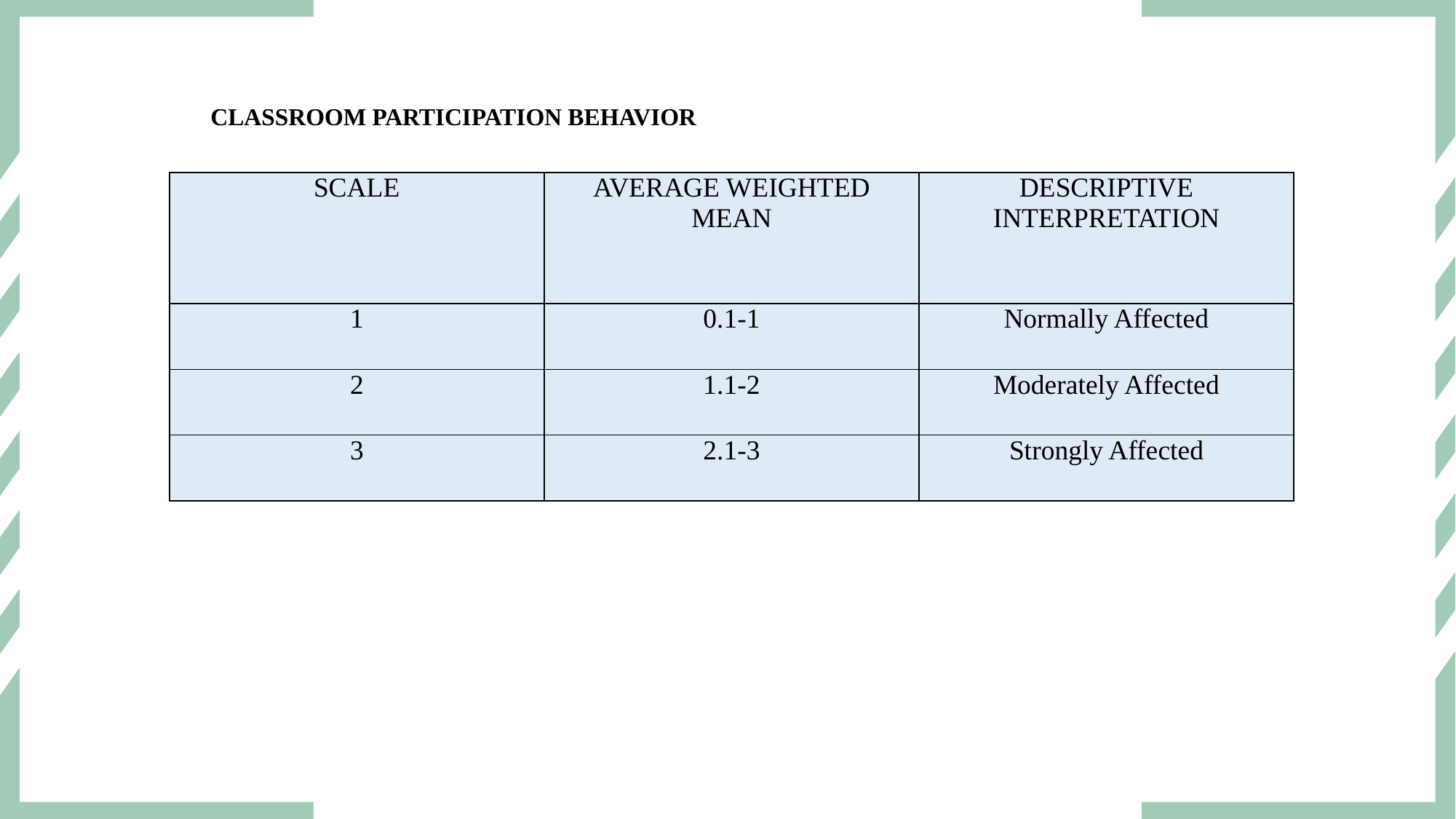

#
CLASSROOM PARTICIPATION BEHAVIOR
| SCALE | AVERAGE WEIGHTED MEAN | DESCRIPTIVE INTERPRETATION |
| --- | --- | --- |
| 1 | 0.1-1 | Normally Affected |
| 2 | 1.1-2 | Moderately Affected |
| 3 | 2.1-3 | Strongly Affected |